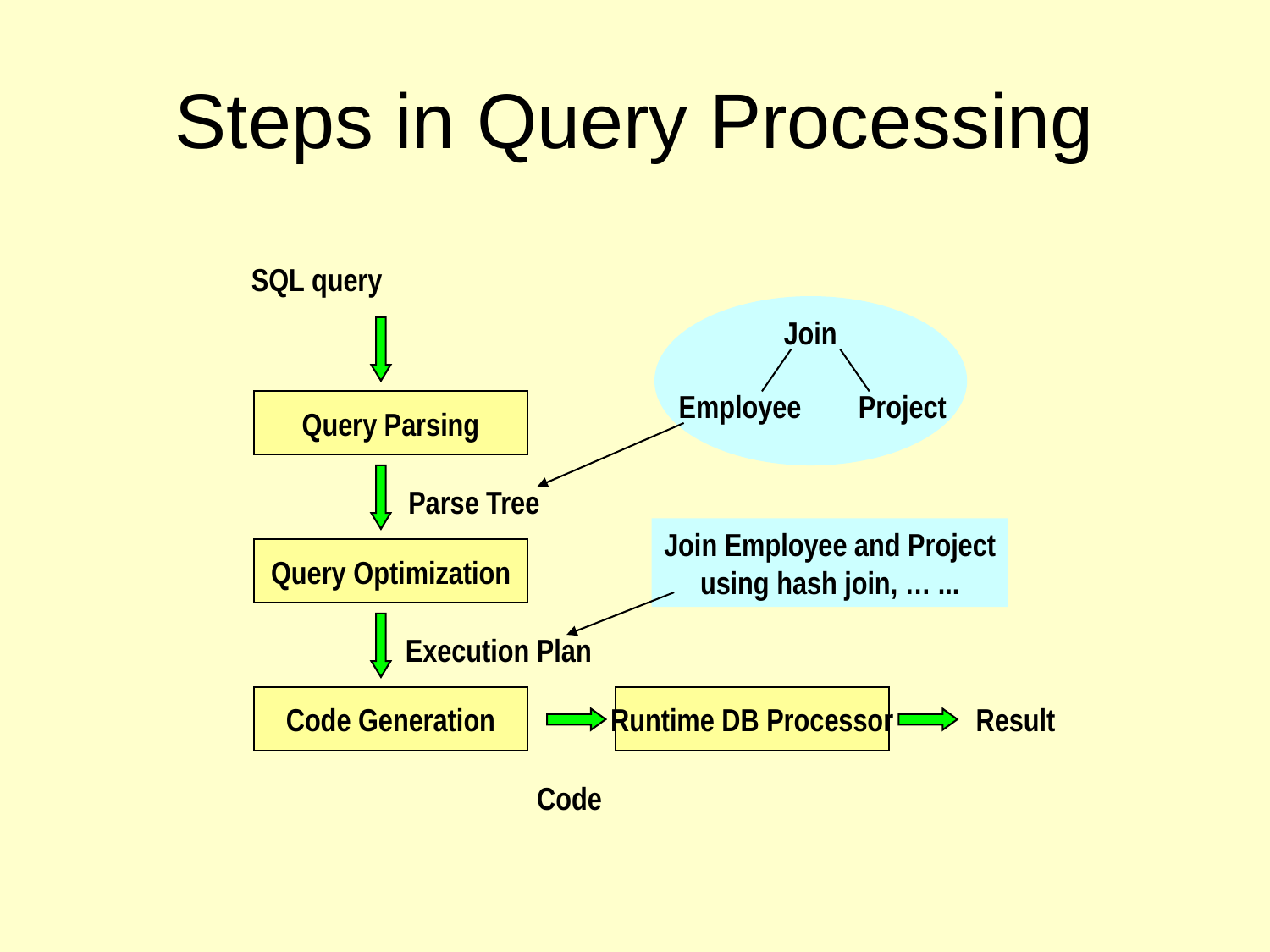

# Steps in Query Processing
SQL query

Join

Employee
Project

Query Parsing

Parse Tree
Join Employee and Project
using hash join, … ...

Query Optimization

Execution Plan
Code Generation
Runtime DB Processor

Result
Code